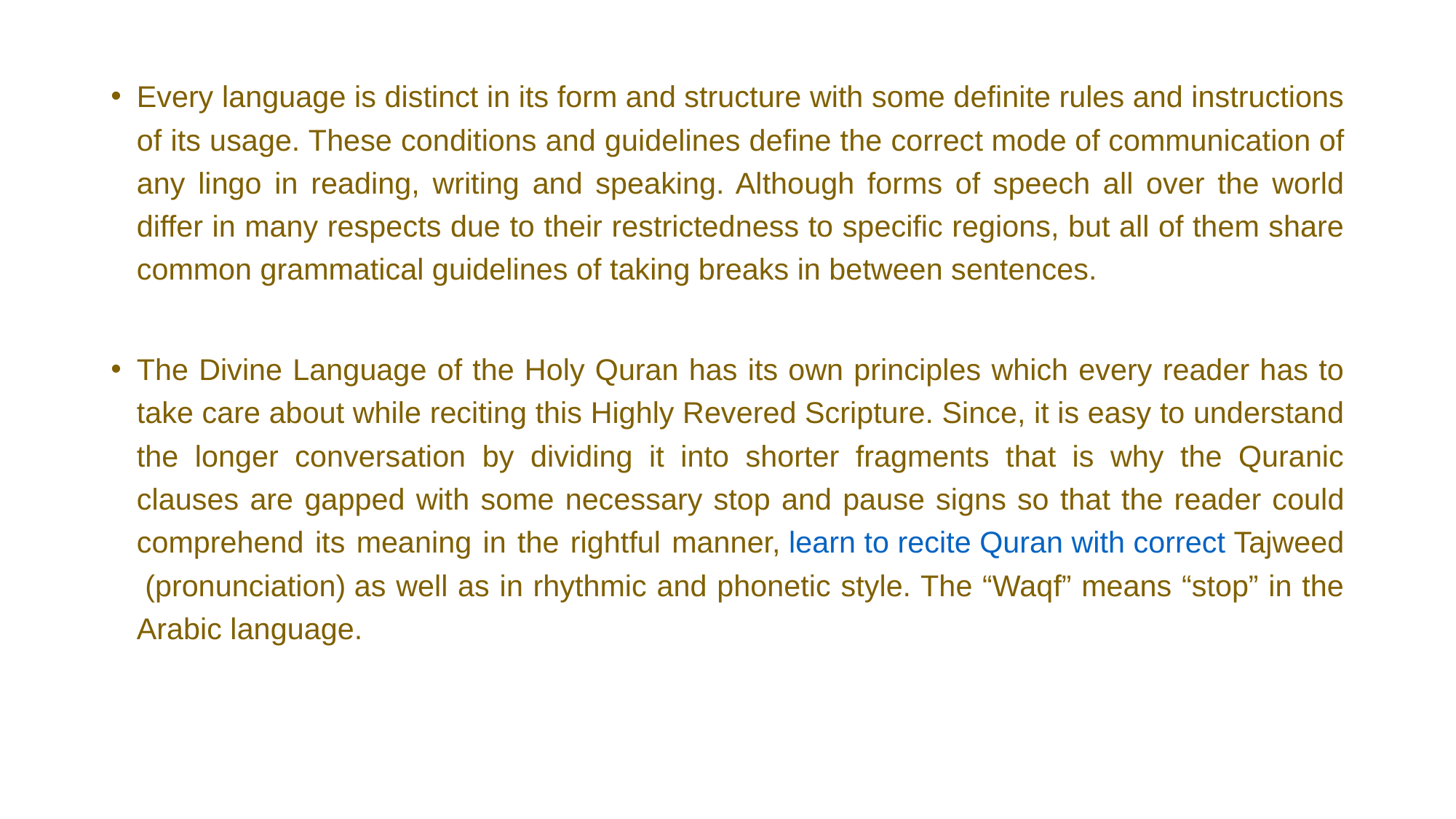

Every language is distinct in its form and structure with some definite rules and instructions of its usage. These conditions and guidelines define the correct mode of communication of any lingo in reading, writing and speaking. Although forms of speech all over the world differ in many respects due to their restrictedness to specific regions, but all of them share common grammatical guidelines of taking breaks in between sentences.

The Divine Language of the Holy Quran has its own principles which every reader has to take care about while reciting this Highly Revered Scripture. Since, it is easy to understand the longer conversation by dividing it into shorter fragments that is why the Quranic clauses are gapped with some necessary stop and pause signs so that the reader could comprehend its meaning in the rightful manner, learn to recite Quran with correct Tajweed (pronunciation) as well as in rhythmic and phonetic style. The “Waqf” means “stop” in the Arabic language.